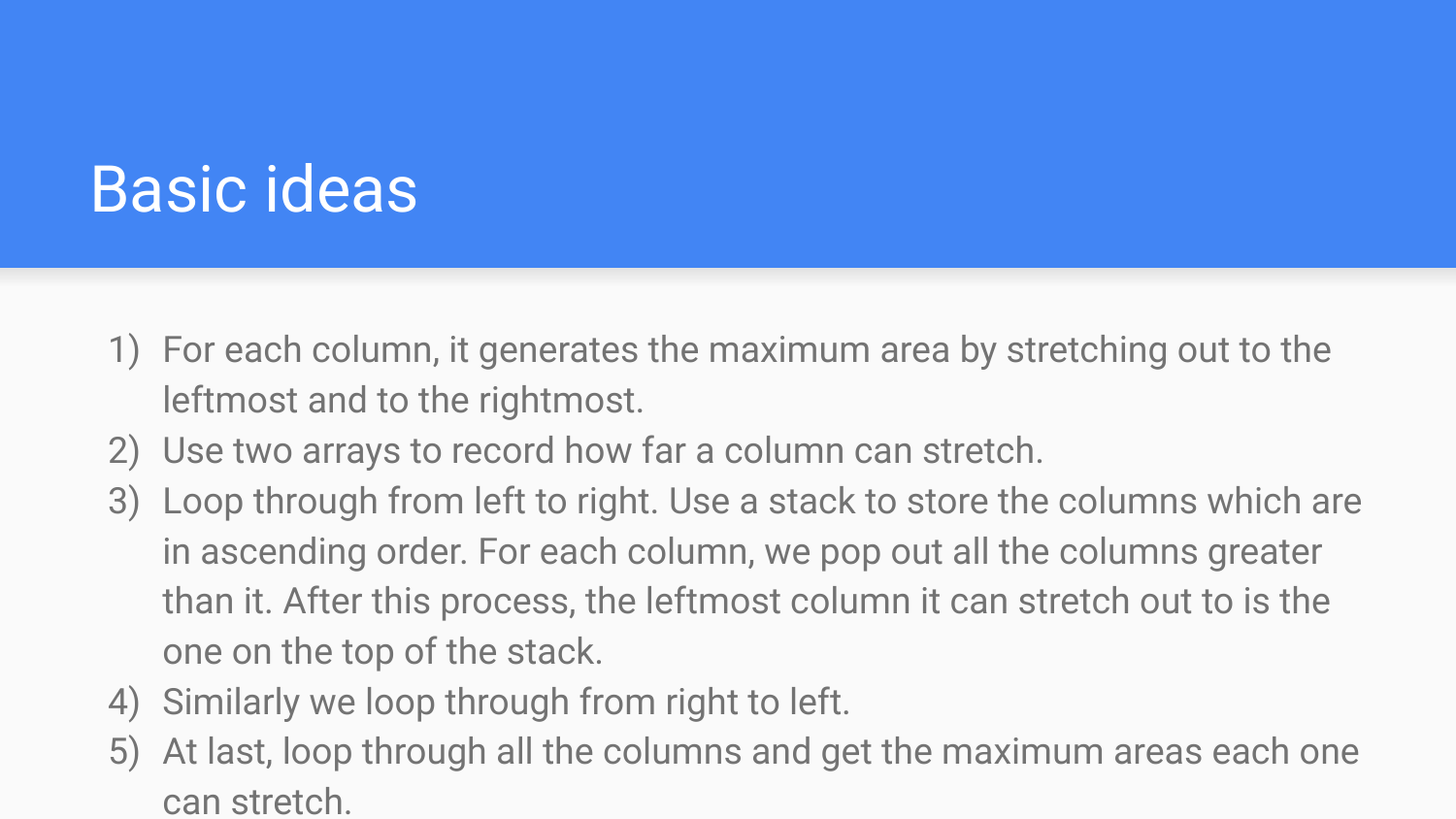

# Basic ideas
For each column, it generates the maximum area by stretching out to the leftmost and to the rightmost.
Use two arrays to record how far a column can stretch.
Loop through from left to right. Use a stack to store the columns which are in ascending order. For each column, we pop out all the columns greater than it. After this process, the leftmost column it can stretch out to is the one on the top of the stack.
Similarly we loop through from right to left.
At last, loop through all the columns and get the maximum areas each one can stretch.